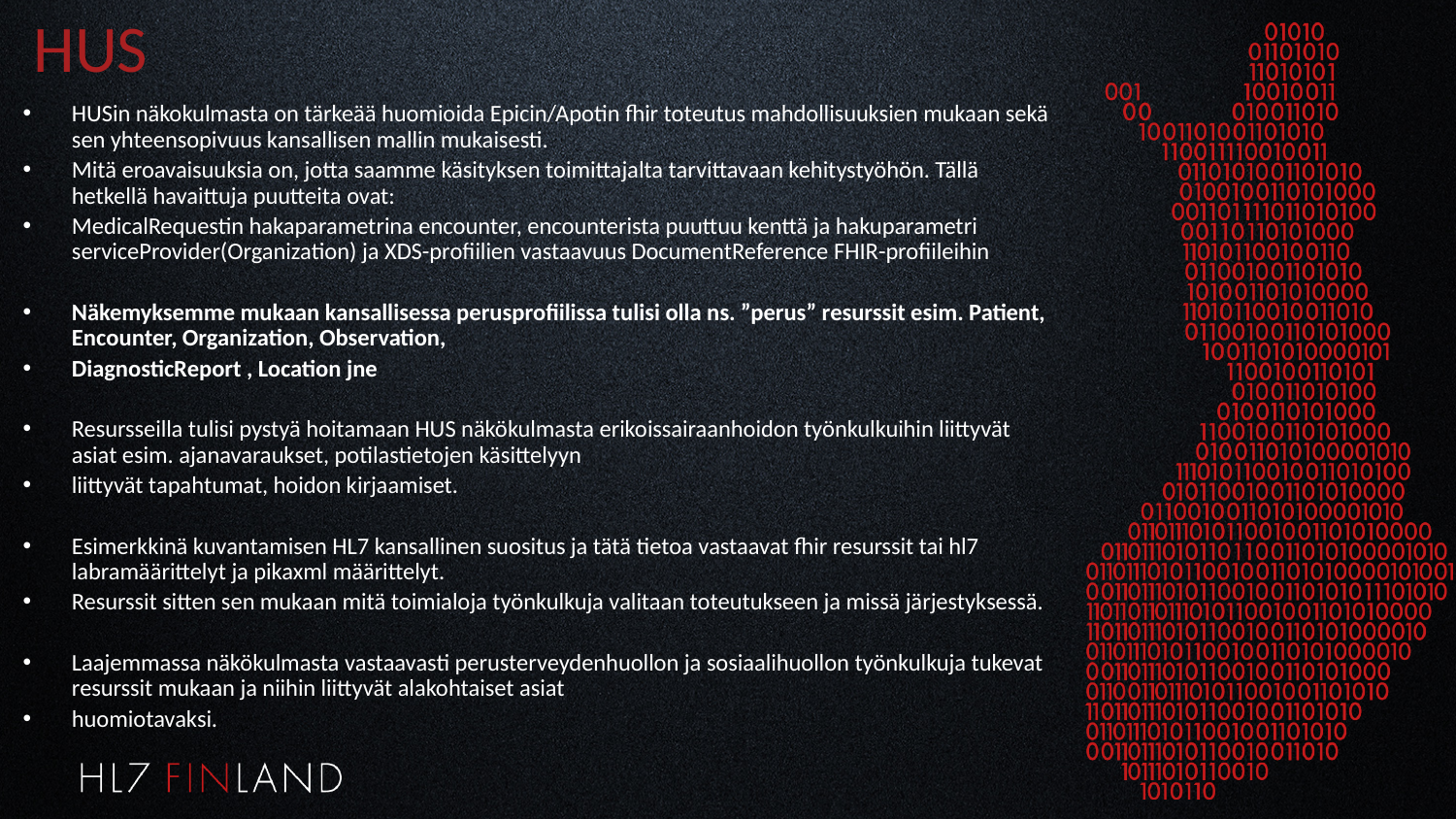

# HUS
HUSin näkokulmasta on tärkeää huomioida Epicin/Apotin fhir toteutus mahdollisuuksien mukaan sekä sen yhteensopivuus kansallisen mallin mukaisesti.
Mitä eroavaisuuksia on, jotta saamme käsityksen toimittajalta tarvittavaan kehitystyöhön. Tällä hetkellä havaittuja puutteita ovat:
MedicalRequestin hakaparametrina encounter, encounterista puuttuu kenttä ja hakuparametri serviceProvider(Organization) ja XDS-profiilien vastaavuus DocumentReference FHIR-profiileihin

Näkemyksemme mukaan kansallisessa perusprofiilissa tulisi olla ns. ”perus” resurssit esim. Patient, Encounter, Organization, Observation,
DiagnosticReport , Location jne

Resursseilla tulisi pystyä hoitamaan HUS näkökulmasta erikoissairaanhoidon työnkulkuihin liittyvät asiat esim. ajanavaraukset, potilastietojen käsittelyyn
liittyvät tapahtumat, hoidon kirjaamiset.

Esimerkkinä kuvantamisen HL7 kansallinen suositus ja tätä tietoa vastaavat fhir resurssit tai hl7 labramäärittelyt ja pikaxml määrittelyt.
Resurssit sitten sen mukaan mitä toimialoja työnkulkuja valitaan toteutukseen ja missä järjestyksessä.

Laajemmassa näkökulmasta vastaavasti perusterveydenhuollon ja sosiaalihuollon työnkulkuja tukevat resurssit mukaan ja niihin liittyvät alakohtaiset asiat
huomiotavaksi.